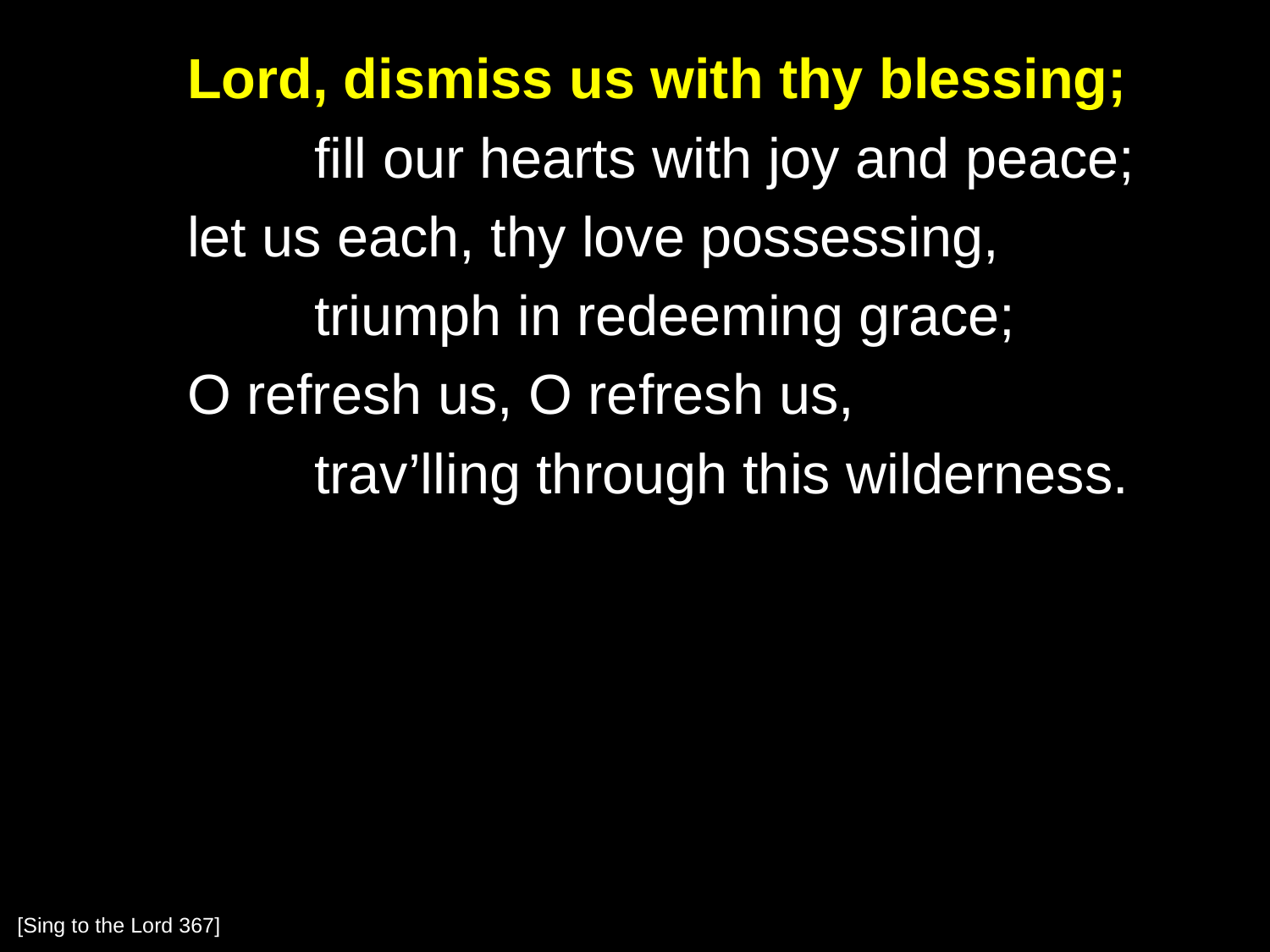

Lord, dismiss us with thy blessing;
		fill our hearts with joy and peace;
	let us each, thy love possessing,
		triumph in redeeming grace;
	O refresh us, O refresh us,
		trav’lling through this wilderness.
[Sing to the Lord 367]